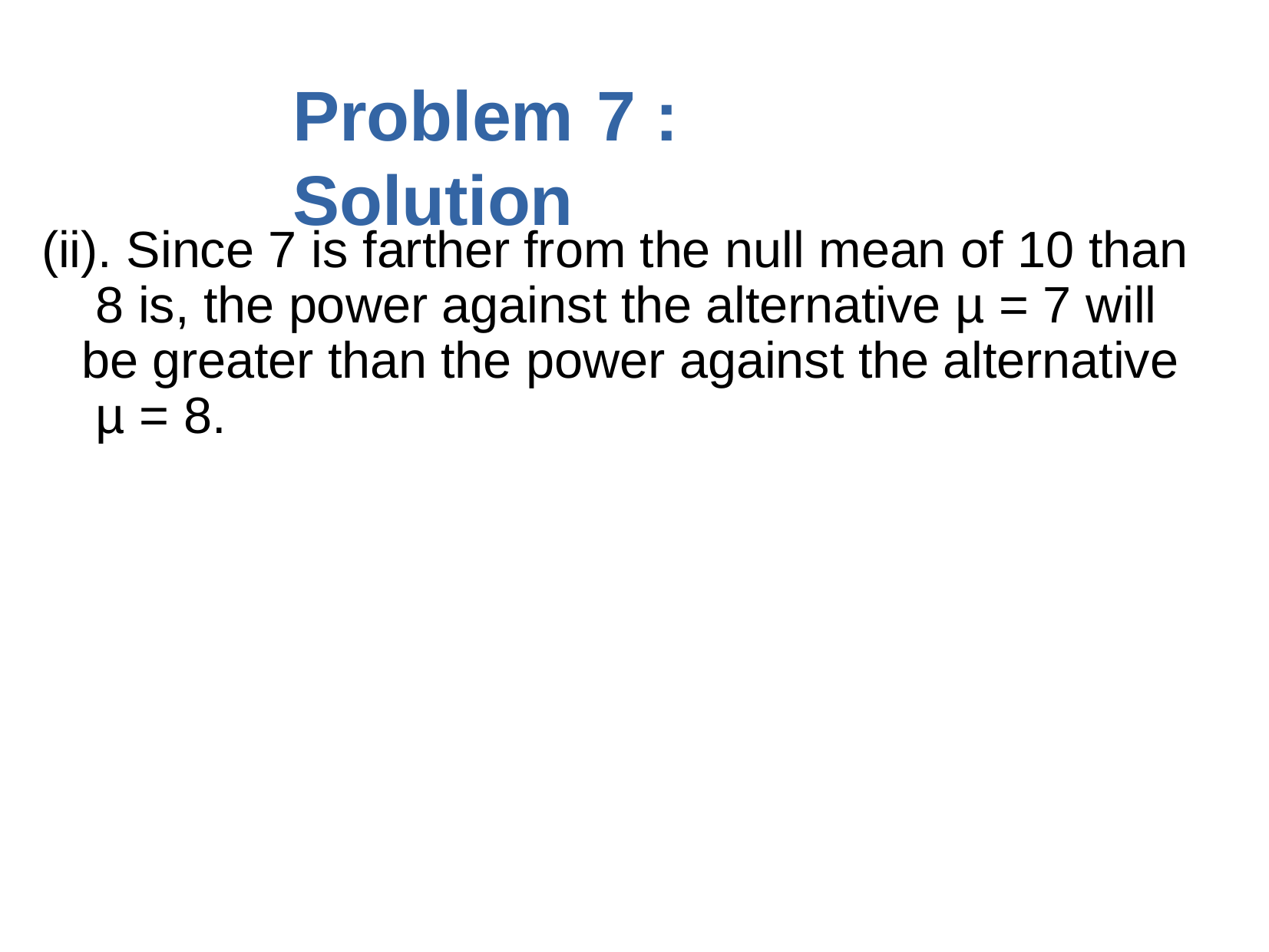

# Problem	7	: Solution
(ii). Since 7 is farther from the null mean of 10 than  8 is, the power against the alternative µ = 7 will  be greater than the power against the alternative  µ = 8.